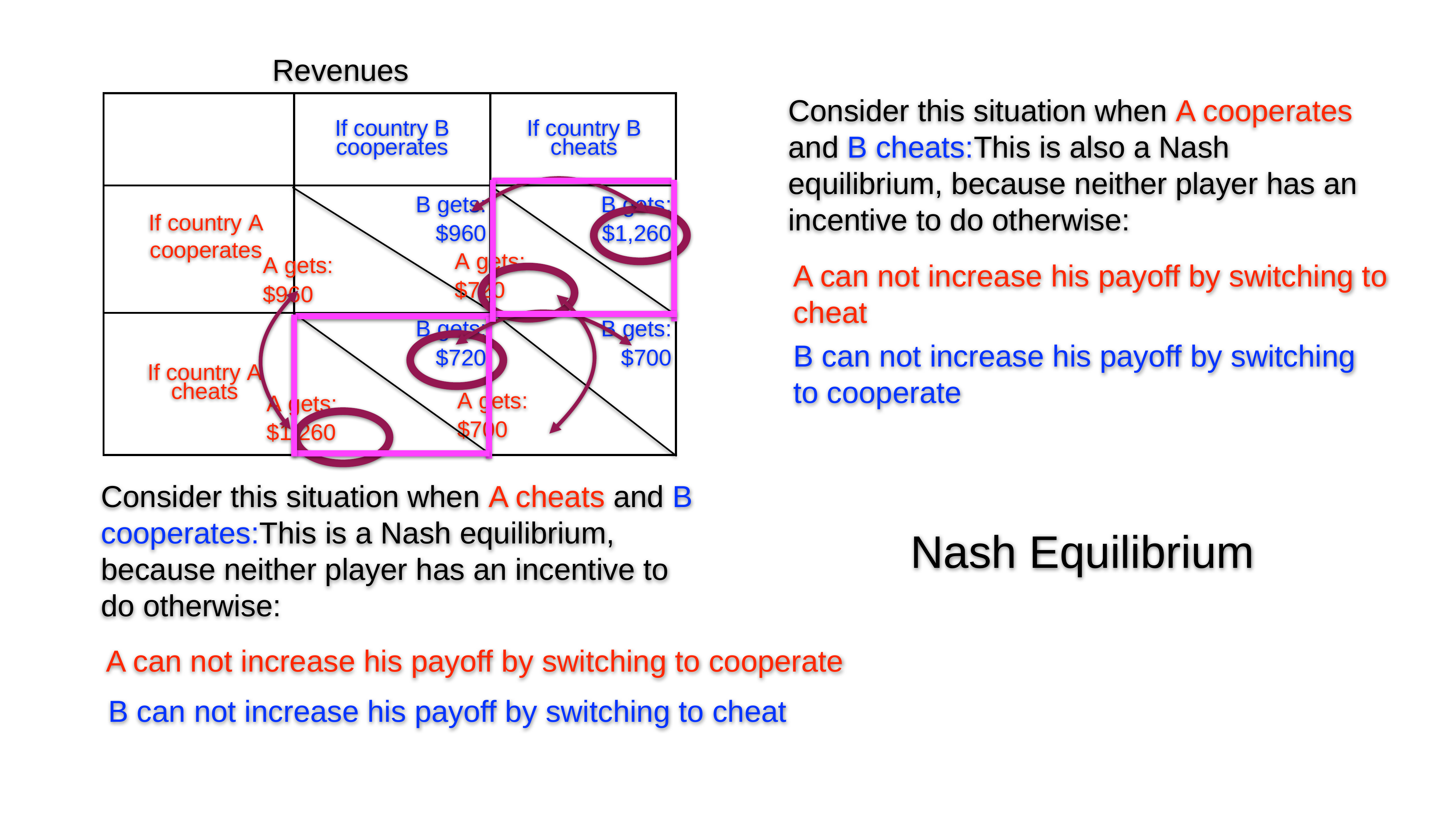

Revenues
|  |  |  |
| --- | --- | --- |
|  |  |  |
|  |  |  |
Consider this situation when A cooperates and B cheats:This is also a Nash equilibrium, because neither player has an incentive to do otherwise:
If country B cooperates
If country B cheats

B gets:
$960
B gets:
$1,260

If country A cooperates

A gets:
$720
A gets:
$960
A can not increase his payoff by switching to cheat

B gets:
$720
B gets:
$700

B can not increase his payoff by switching to cooperate

If country A cheats
A gets:
$700
A gets:
$1,260

Consider this situation when A cheats and B cooperates:This is a Nash equilibrium, because neither player has an incentive to do otherwise:
Nash Equilibrium
A can not increase his payoff by switching to cooperate
B can not increase his payoff by switching to cheat